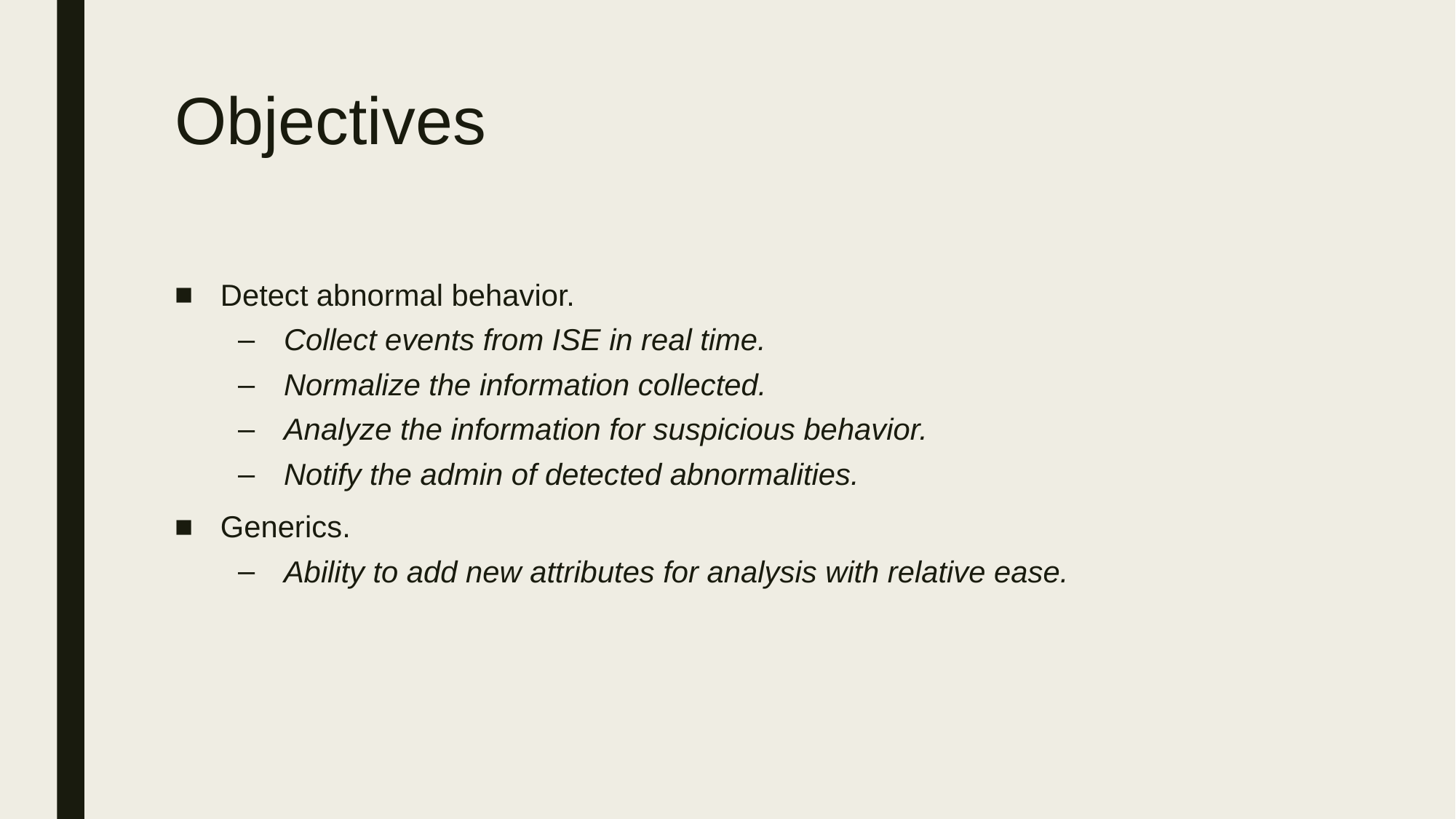

# Objectives
Detect abnormal behavior.
Collect events from ISE in real time.
Normalize the information collected.
Analyze the information for suspicious behavior.
Notify the admin of detected abnormalities.
Generics.
Ability to add new attributes for analysis with relative ease.